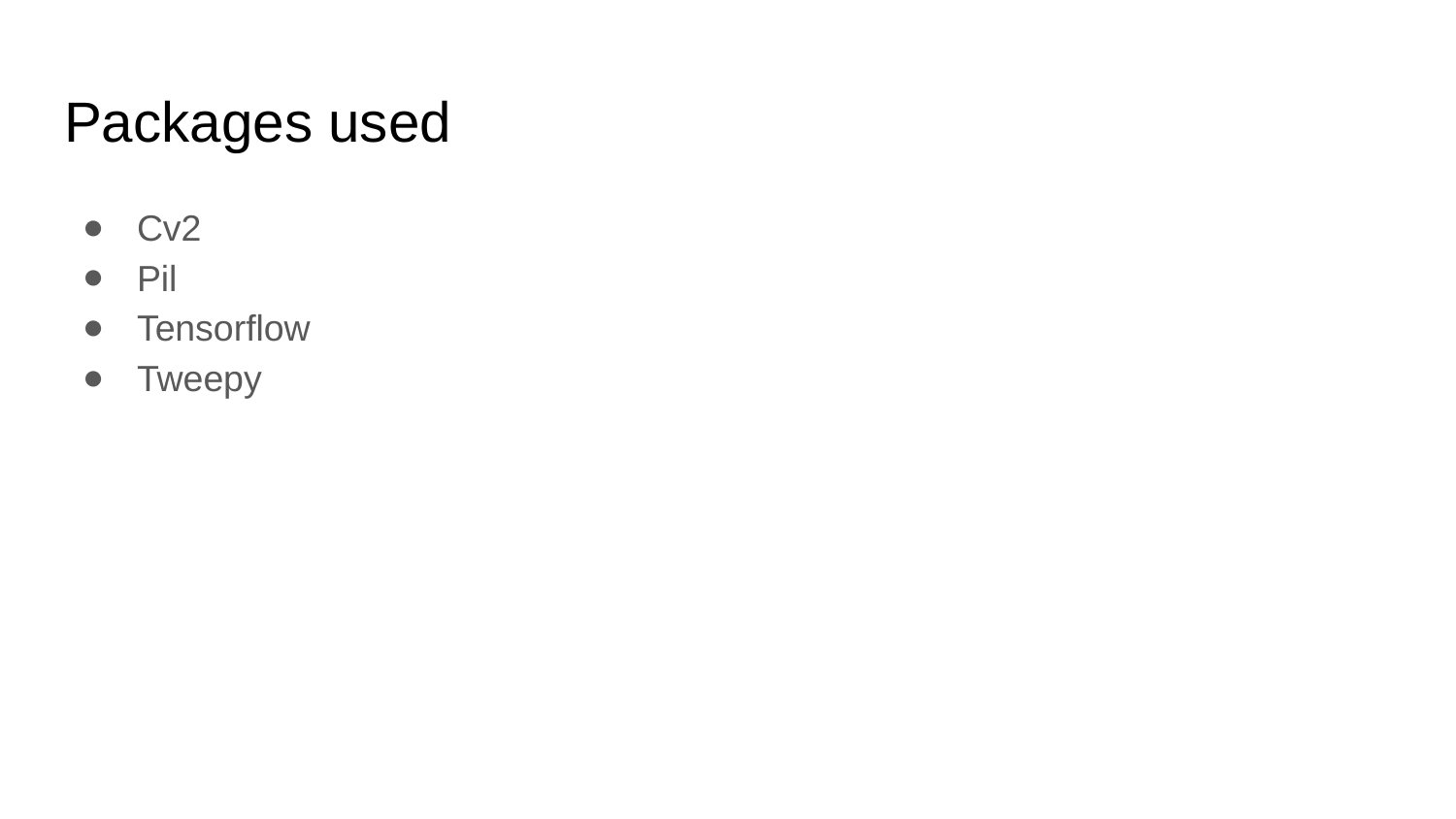

# Packages used
Cv2
Pil
Tensorflow
Tweepy